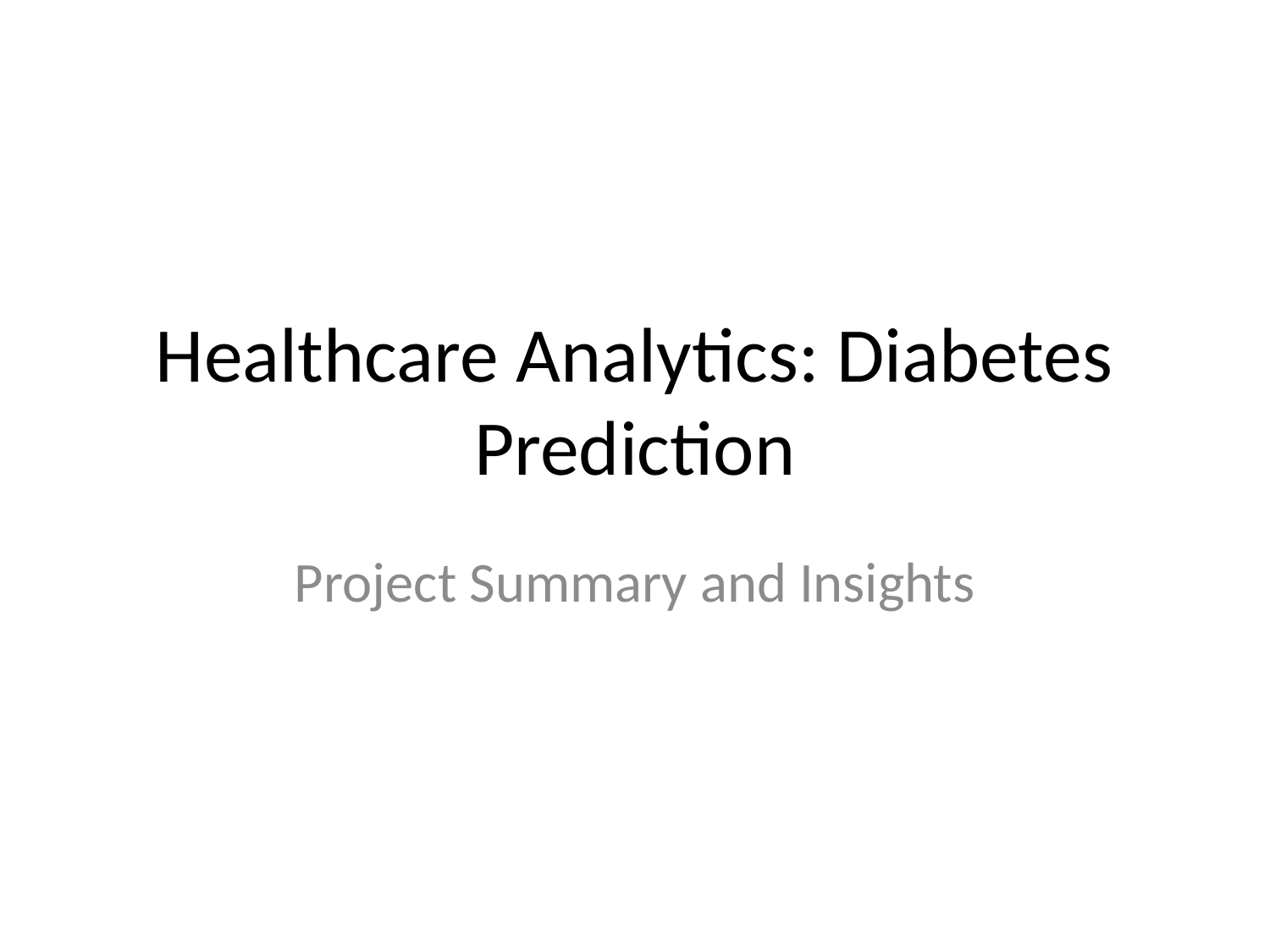

# Healthcare Analytics: Diabetes Prediction
Project Summary and Insights